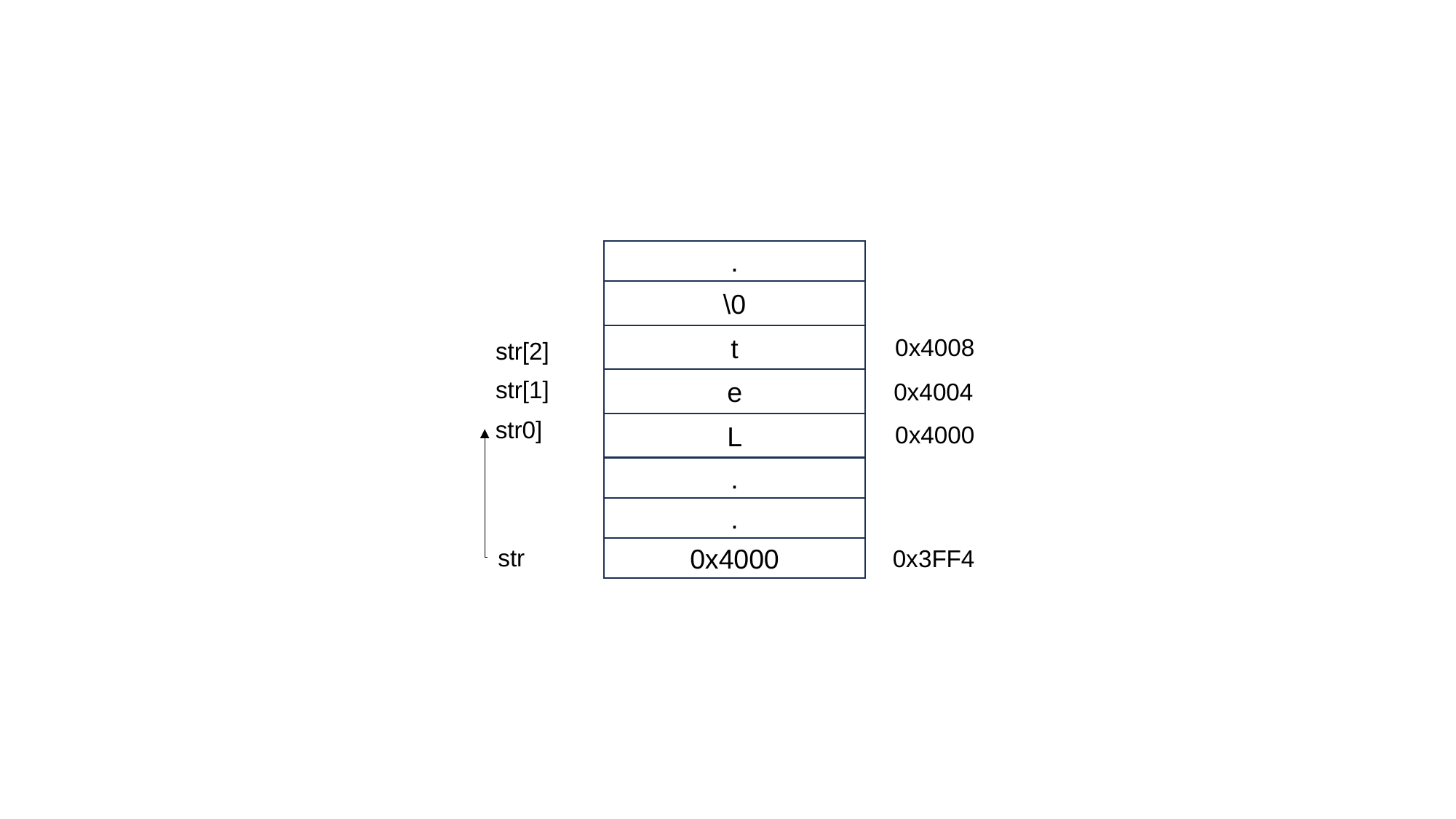

.
\0
t
0x4008
str[2]
str[1]
e
0x4004
str0]
L
0x4000
.
.
str
0x3FF4
0x4000